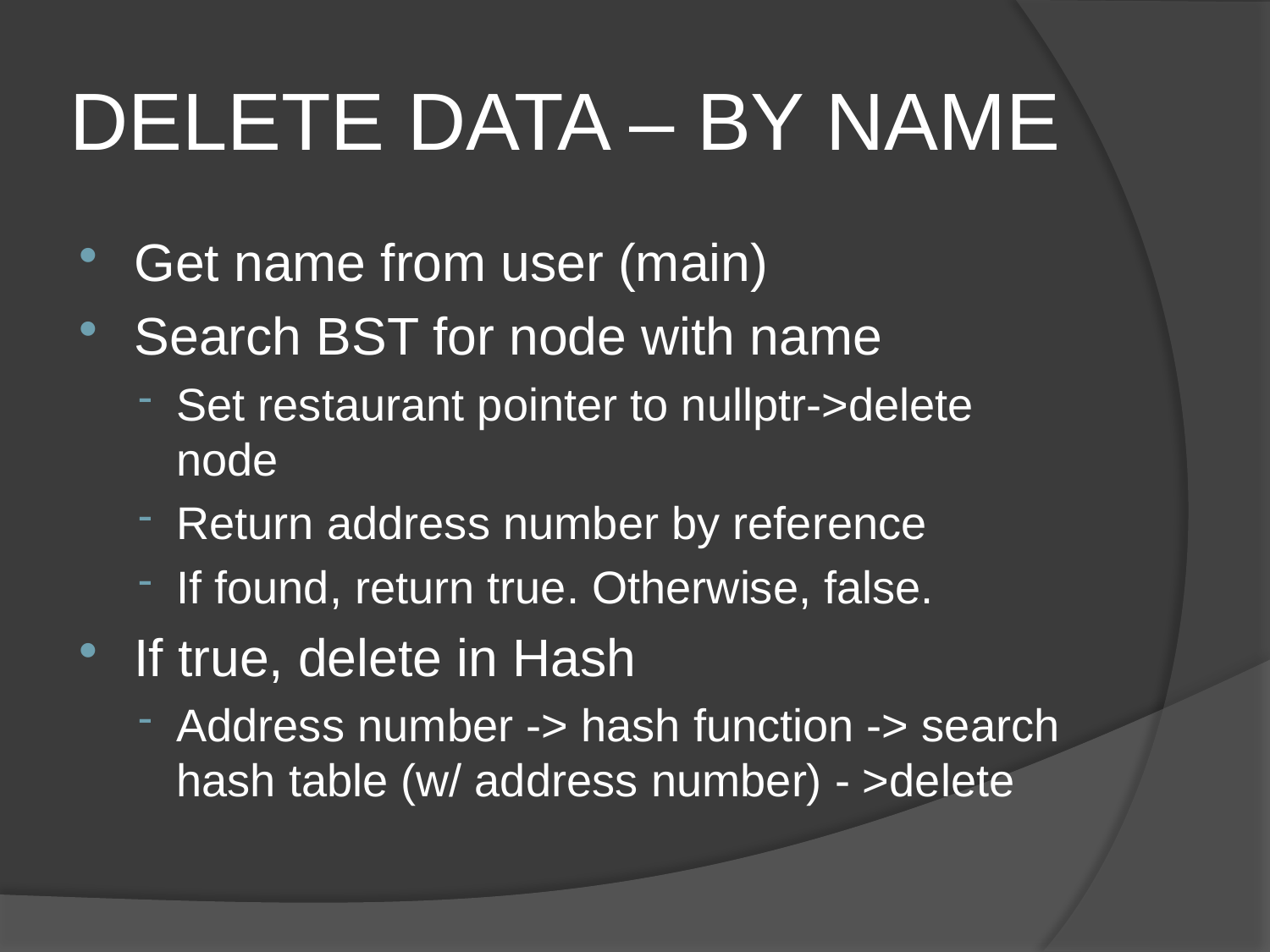

# DELETE DATA – BY NAME
Get name from user (main)
Search BST for node with name
Set restaurant pointer to nullptr->delete node
Return address number by reference
If found, return true. Otherwise, false.
If true, delete in Hash
Address number -> hash function -> search hash table (w/ address number) - >delete